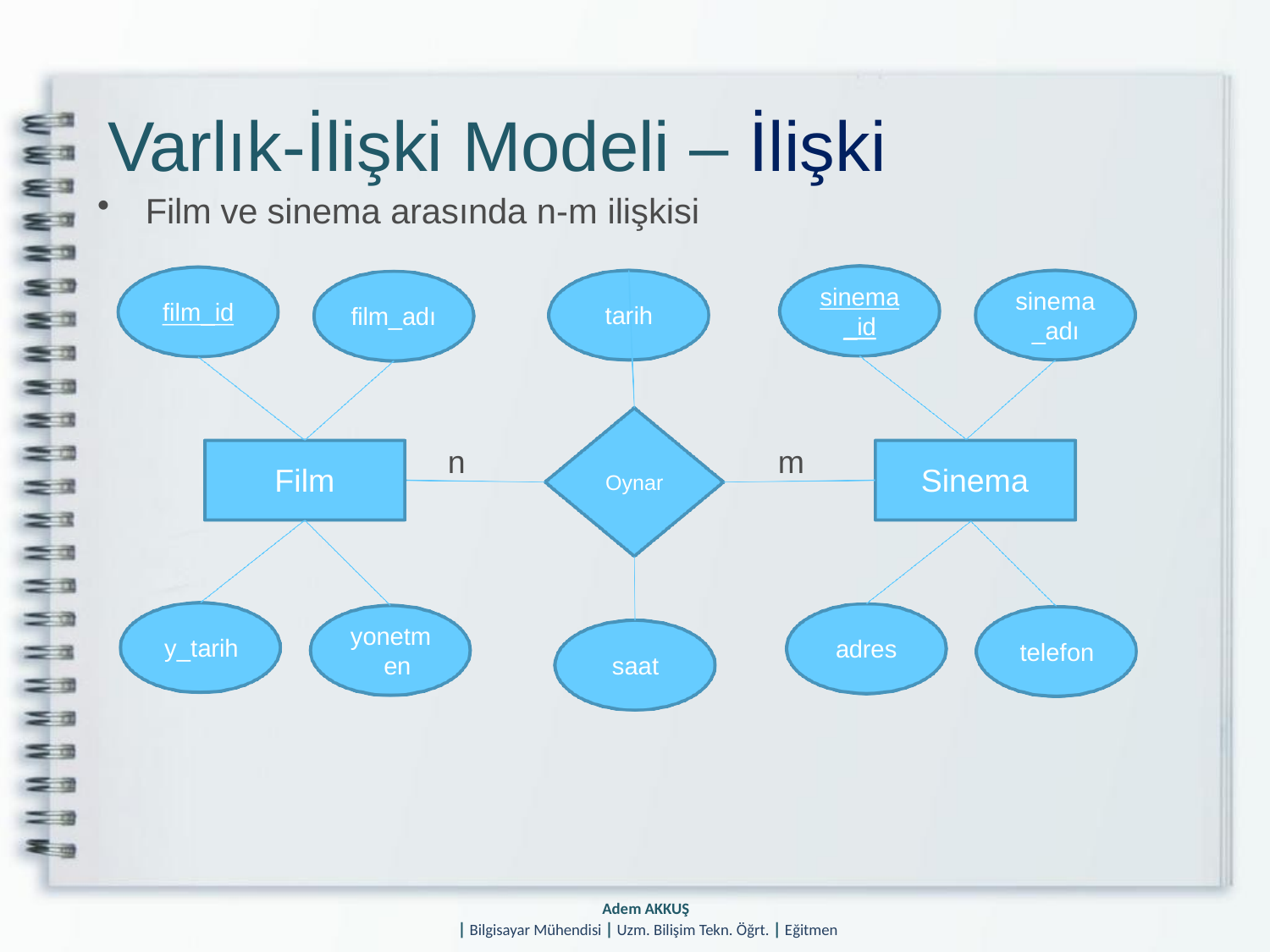

# Varlık-İlişki Modeli – İlişki
Film ve sinema arasında n-m ilişkisi

sinema
_id
sinema
_adı
film_id
tarih
film_adı
n
m
Film
Sinema
Oynar
yonetm  en
y_tarih
adres
telefon
saat
Adem AKKUŞ
| Bilgisayar Mühendisi | Uzm. Bilişim Tekn. Öğrt. | Eğitmen